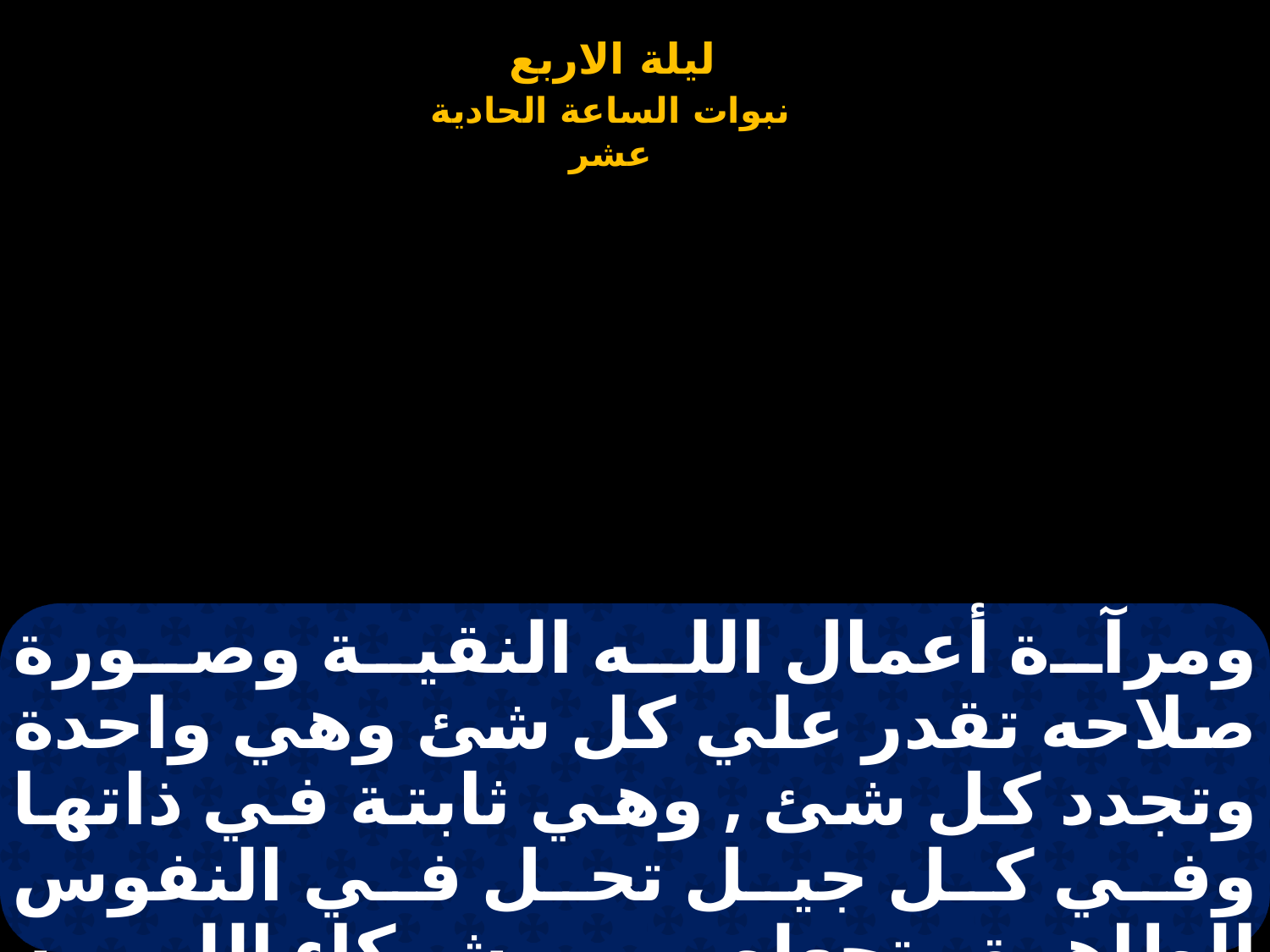

# ومرآة أعمال الله النقية وصورة صلاحه تقدر علي كل شئ وهي واحدة وتجدد كل شئ , وهي ثابتة في ذاتها وفي كل جيل تحل في النفوس الطاهرة وتجعلهم شركاء الله وتصيرهم أنبياء لأن الله لا يحب أحداً